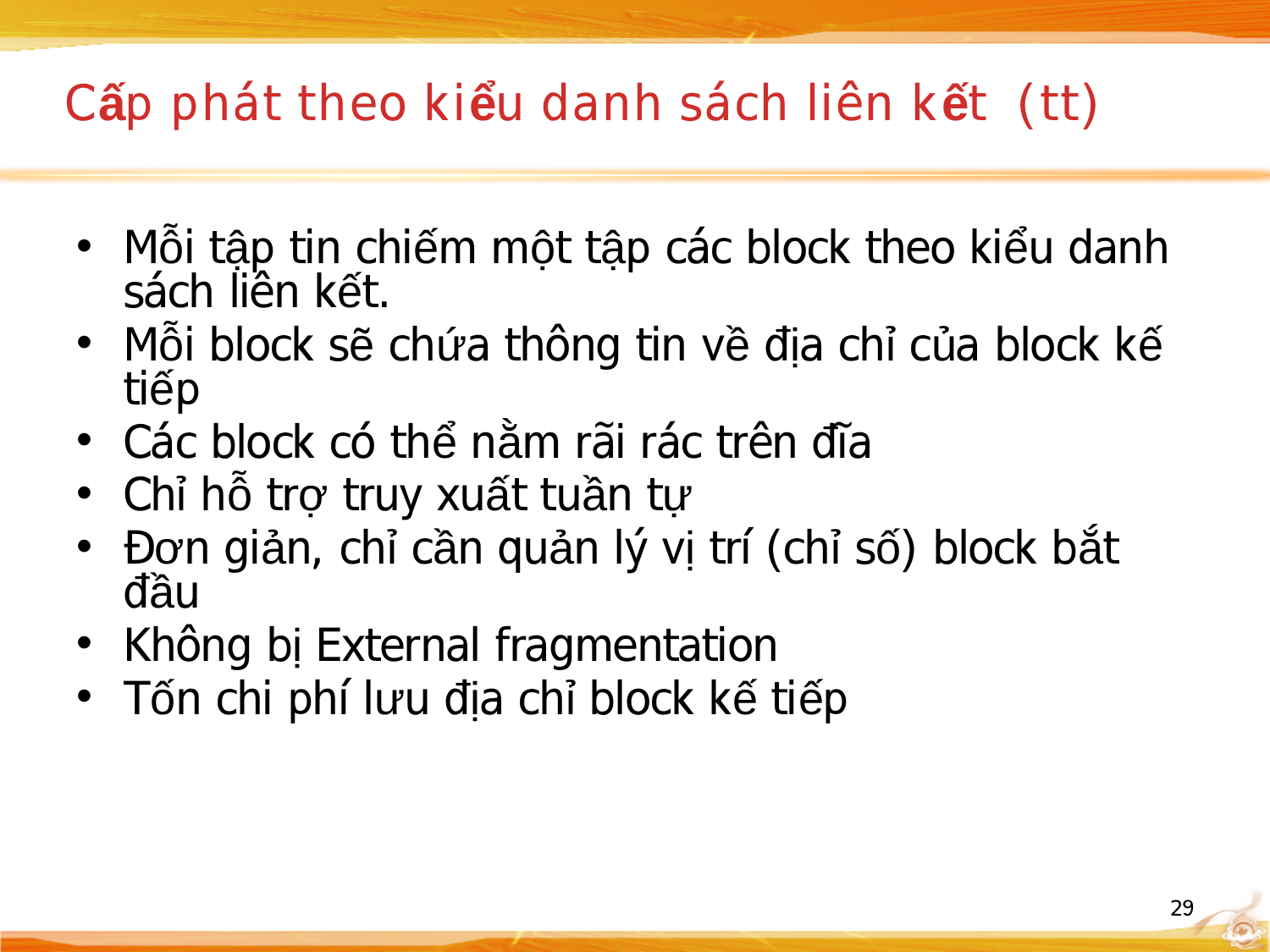

# Cấp phát theo kiểu danh sách liên kết  (tt)
Mỗi tập tin chiếm một tập các block theo kiểu danh sách liên kết.
Mỗi block sẽ chứa thông tin về địa chỉ của block kế tiếp
Các block có thể nằm rãi rác trên đĩa
Chỉ hỗ trợ truy xuất tuần tự
Đơn giản, chỉ cần quản lý vị trí (chỉ số) block bắt đầu
Không bị External fragmentation
Tốn chi phí lưu địa chỉ block kế tiếp
29